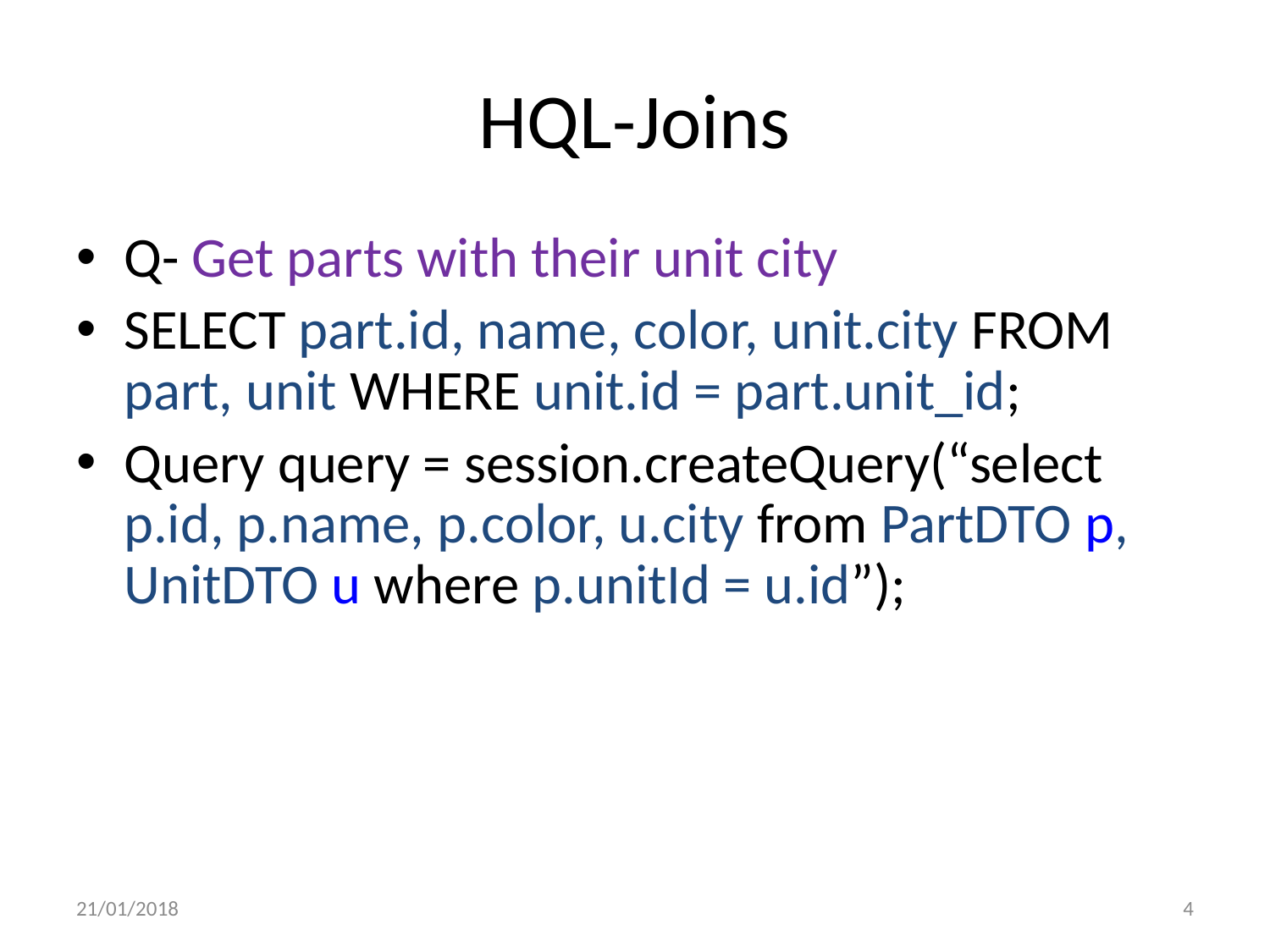

# HQL-Joins
Q- Get parts with their unit city
SELECT part.id, name, color, unit.city FROM part, unit WHERE unit.id = part.unit_id;
Query query = session.createQuery(“select p.id, p.name, p.color, u.city from PartDTO p, UnitDTO u where p.unitId = u.id”);
21/01/2018

4